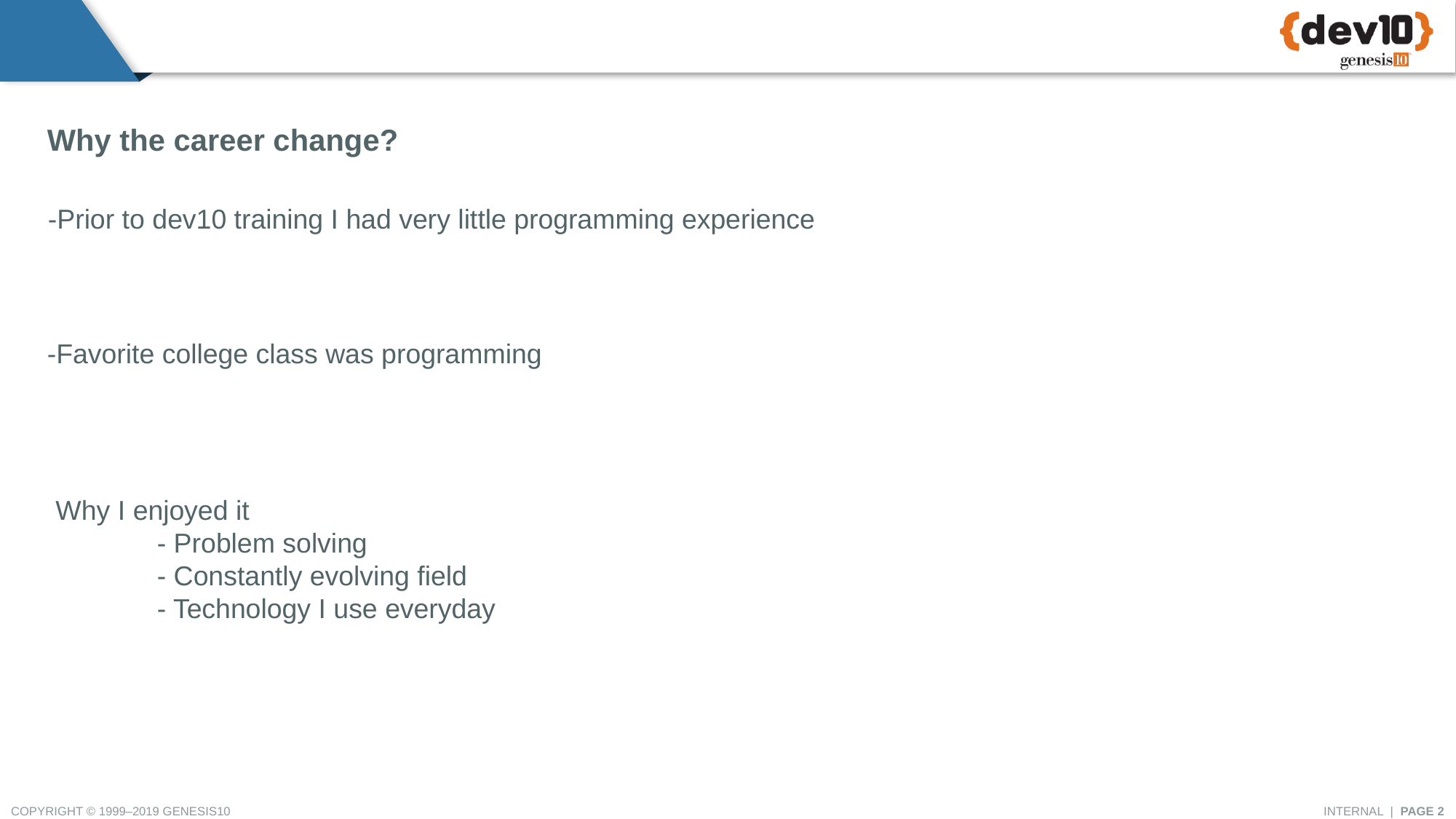

Why the career change?
-Prior to dev10 training I had very little programming experience
-Favorite college class was programming
 Why I enjoyed it
	- Problem solving
	- Constantly evolving field
	- Technology I use everyday